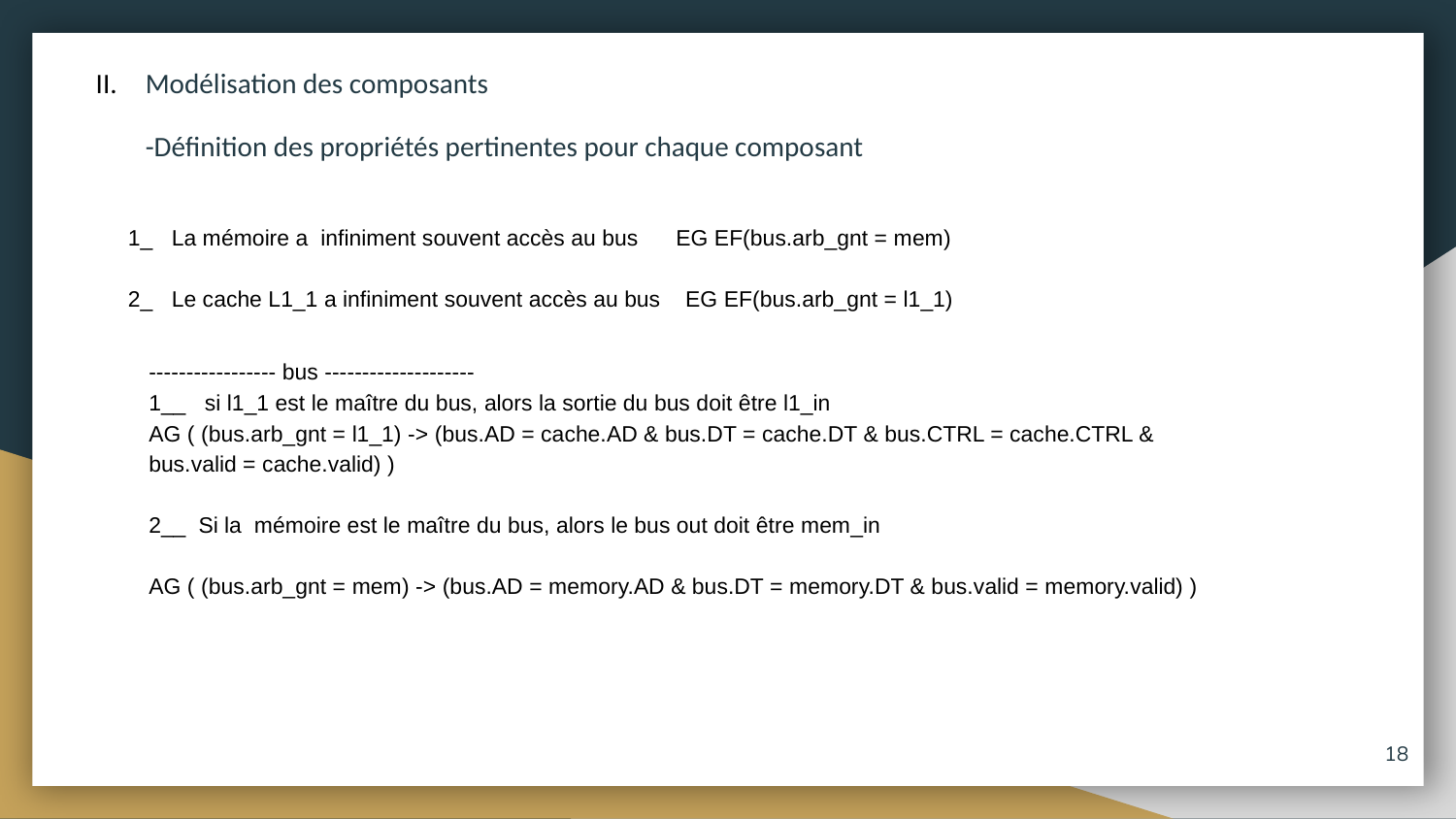

Etude du protocole et des accès aux données partagées
Modélisation des composants
-Définition des propriétés pertinentes pour chaque composant

 1_   La mémoire a  infiniment souvent accès au bus      EG EF(bus.arb_gnt = mem)

 2_   Le cache L1_1 a infiniment souvent accès au bus    EG EF(bus.arb_gnt = l1_1)

----------------- bus --------------------
1__   si l1_1 est le maître du bus, alors la sortie du bus doit être l1_in
AG ( (bus.arb_gnt = l1_1) -> (bus.AD = cache.AD & bus.DT = cache.DT & bus.CTRL = cache.CTRL & bus.valid = cache.valid) )

2__  Si la  mémoire est le maître du bus, alors le bus out doit être mem_in

AG ( (bus.arb_gnt = mem) -> (bus.AD = memory.AD & bus.DT = memory.DT & bus.valid = memory.valid) )

18